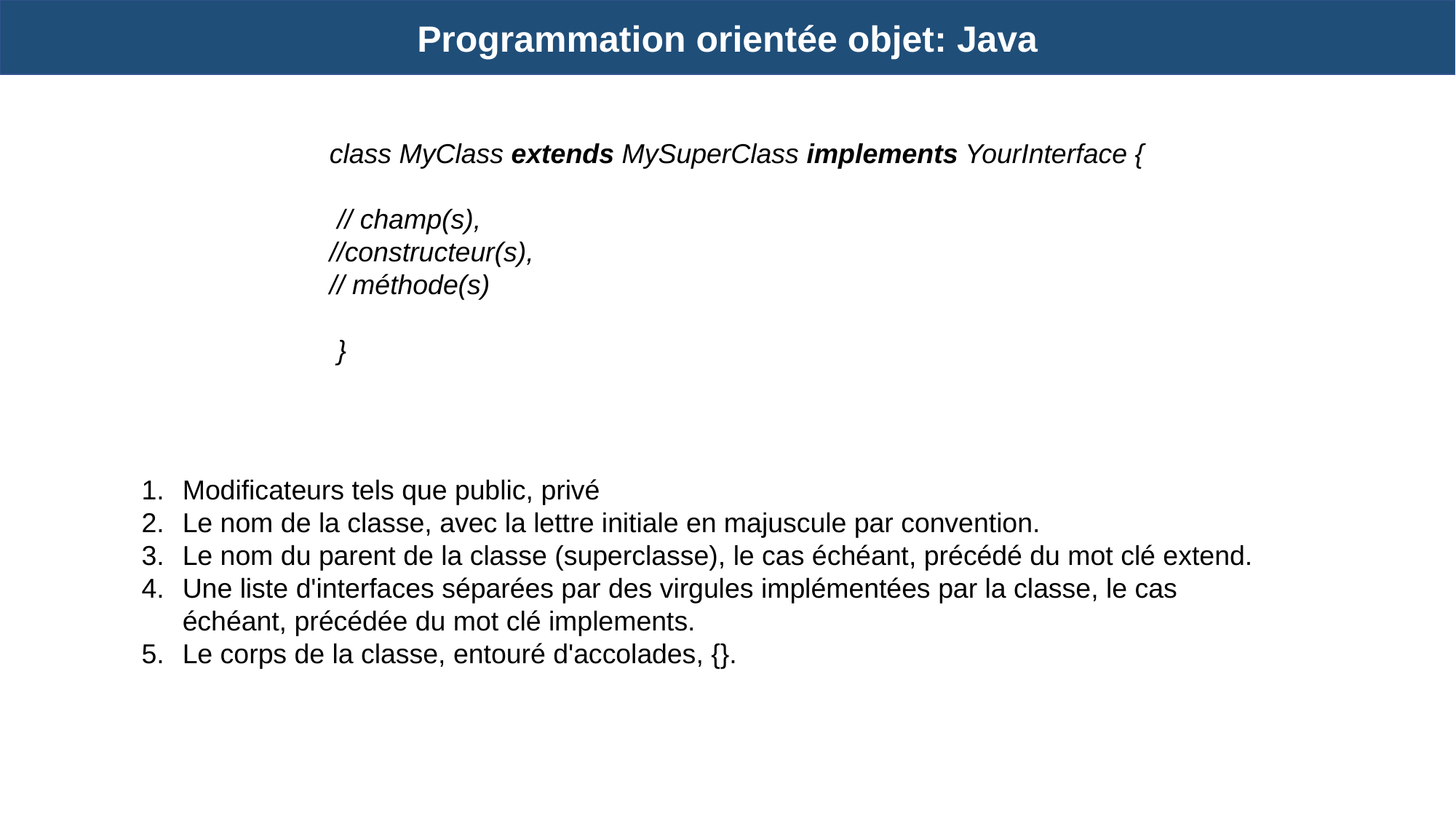

Programmation orientée objet: Java
class MyClass extends MySuperClass implements YourInterface {

 // champ(s),
//constructeur(s),
// méthode(s)

 }
Modificateurs tels que public, privé
Le nom de la classe, avec la lettre initiale en majuscule par convention.
Le nom du parent de la classe (superclasse), le cas échéant, précédé du mot clé extend.
Une liste d'interfaces séparées par des virgules implémentées par la classe, le cas échéant, précédée du mot clé implements.
Le corps de la classe, entouré d'accolades, {}.